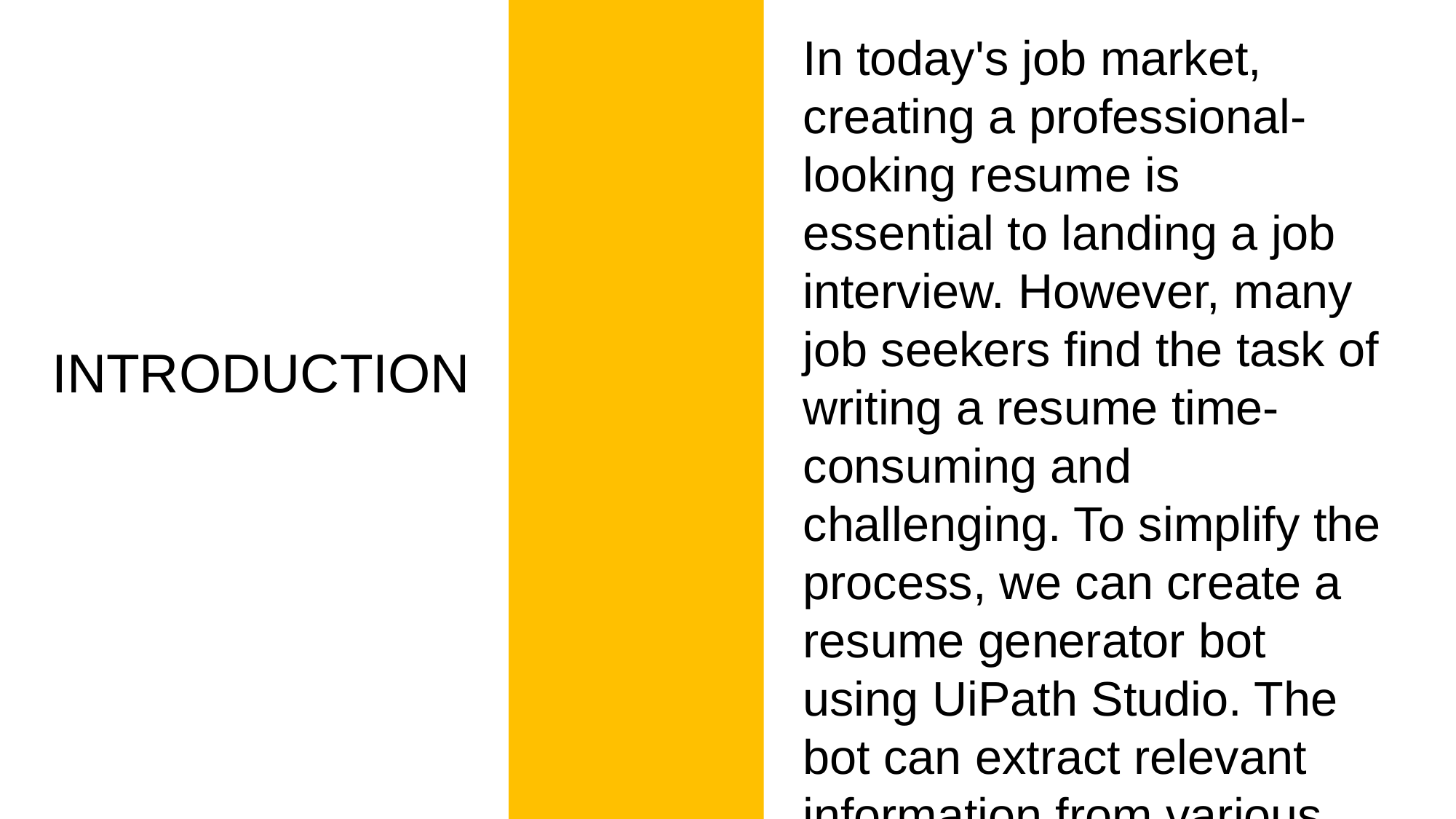

In today's job market, creating a professional-looking resume is essential to landing a job interview. However, many job seekers find the task of writing a resume time-consuming and challenging. To simplify the process, we can create a resume generator bot using UiPath Studio. The bot can extract relevant information from various sources and generate a resume in a professional format.
INTRODUCTION